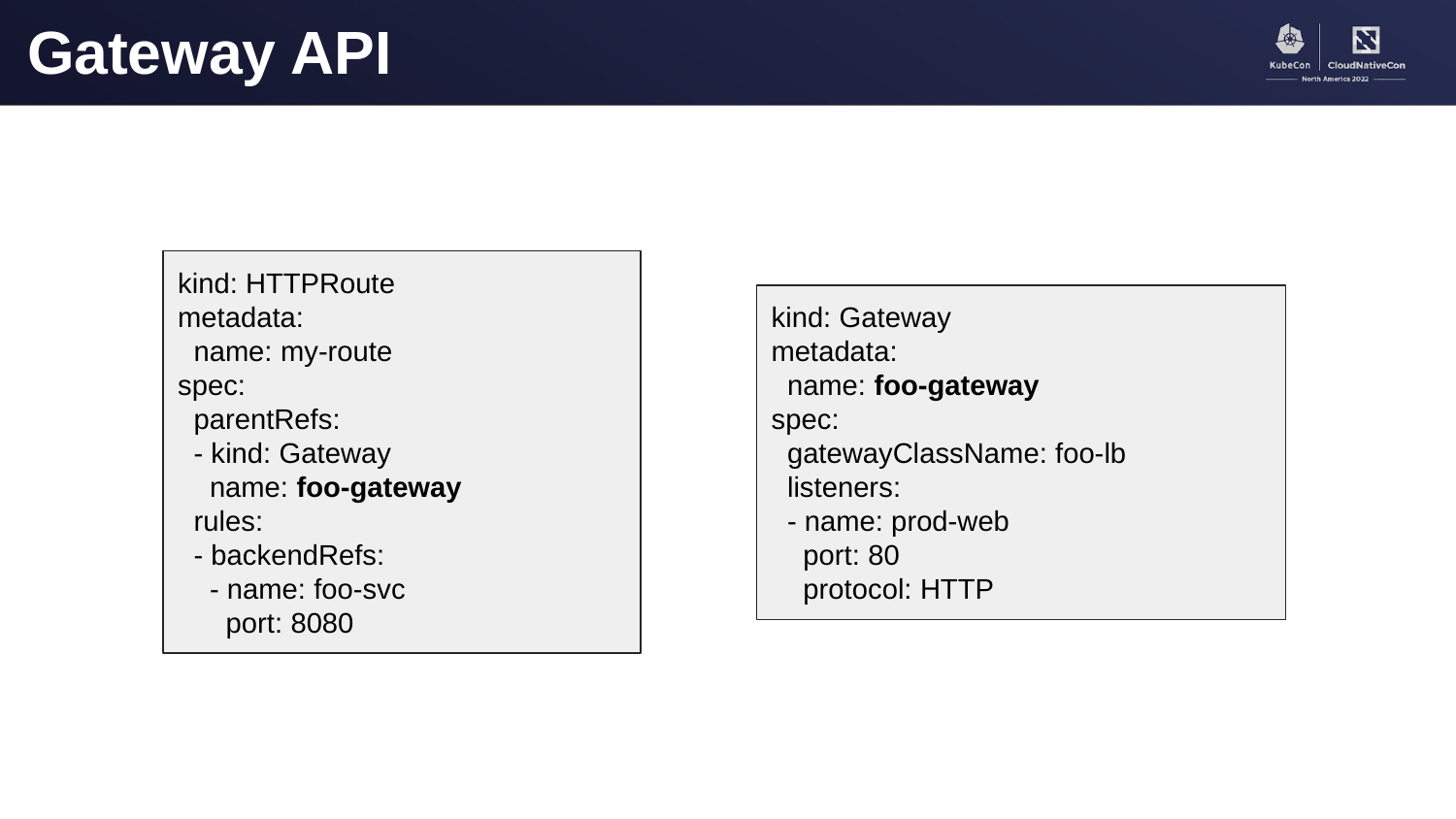

Gateway API
kind: HTTPRoute
metadata:
  name: my-route
spec:
  parentRefs:
  - kind: Gateway
    name: foo-gateway
  rules:
  - backendRefs:
    - name: foo-svc
      port: 8080
kind: Gateway
metadata:
  name: foo-gateway
spec:
  gatewayClassName: foo-lb
  listeners:
  - name: prod-web
    port: 80
    protocol: HTTP